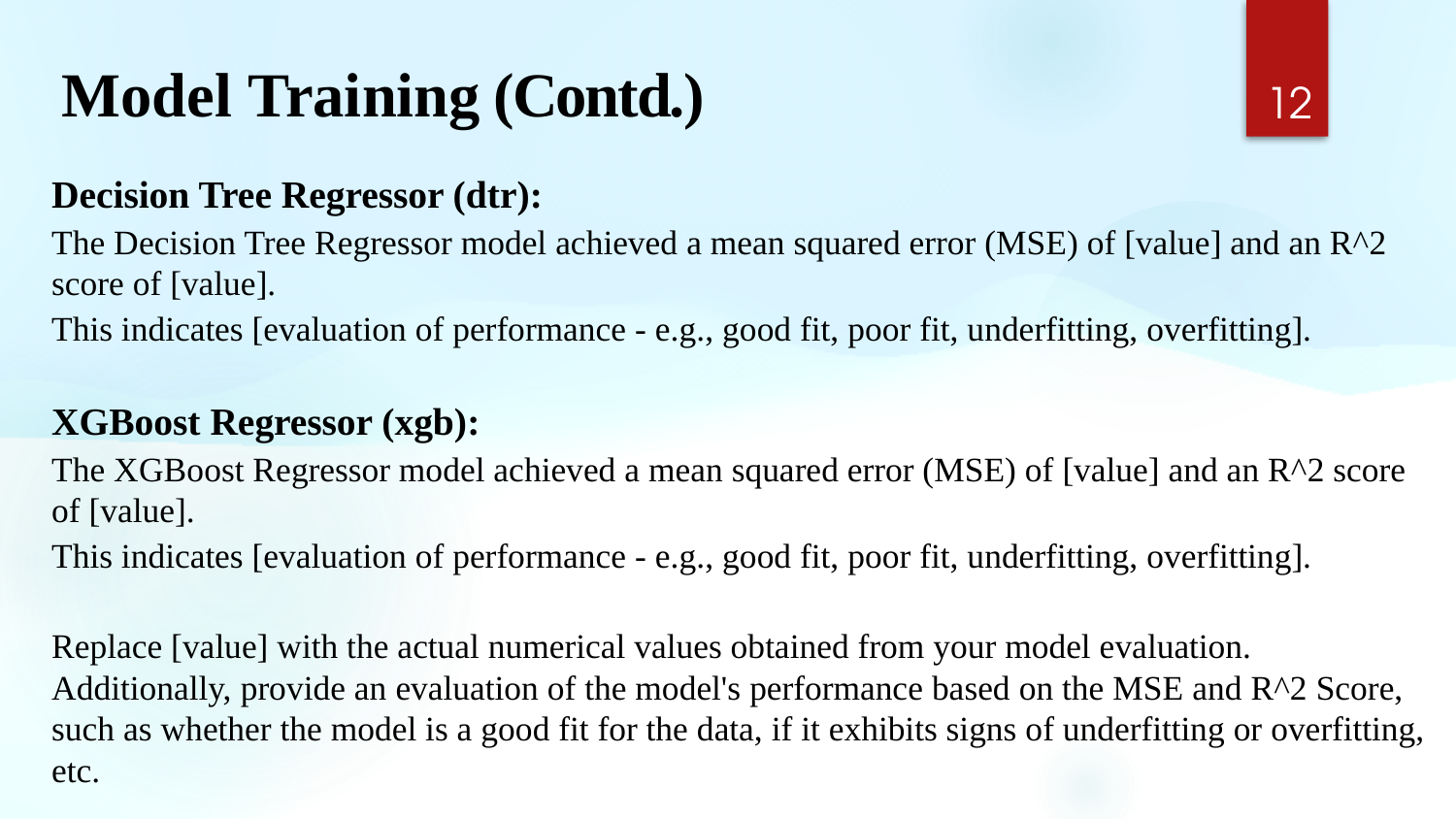

# Model Training (Contd.)
12
Decision Tree Regressor (dtr):
The Decision Tree Regressor model achieved a mean squared error (MSE) of [value] and an R^2 score of [value].
This indicates [evaluation of performance - e.g., good fit, poor fit, underfitting, overfitting].

XGBoost Regressor (xgb):
The XGBoost Regressor model achieved a mean squared error (MSE) of [value] and an R^2 score of [value].
This indicates [evaluation of performance - e.g., good fit, poor fit, underfitting, overfitting].

Replace [value] with the actual numerical values obtained from your model evaluation. Additionally, provide an evaluation of the model's performance based on the MSE and R^2 Score, such as whether the model is a good fit for the data, if it exhibits signs of underfitting or overfitting, etc.